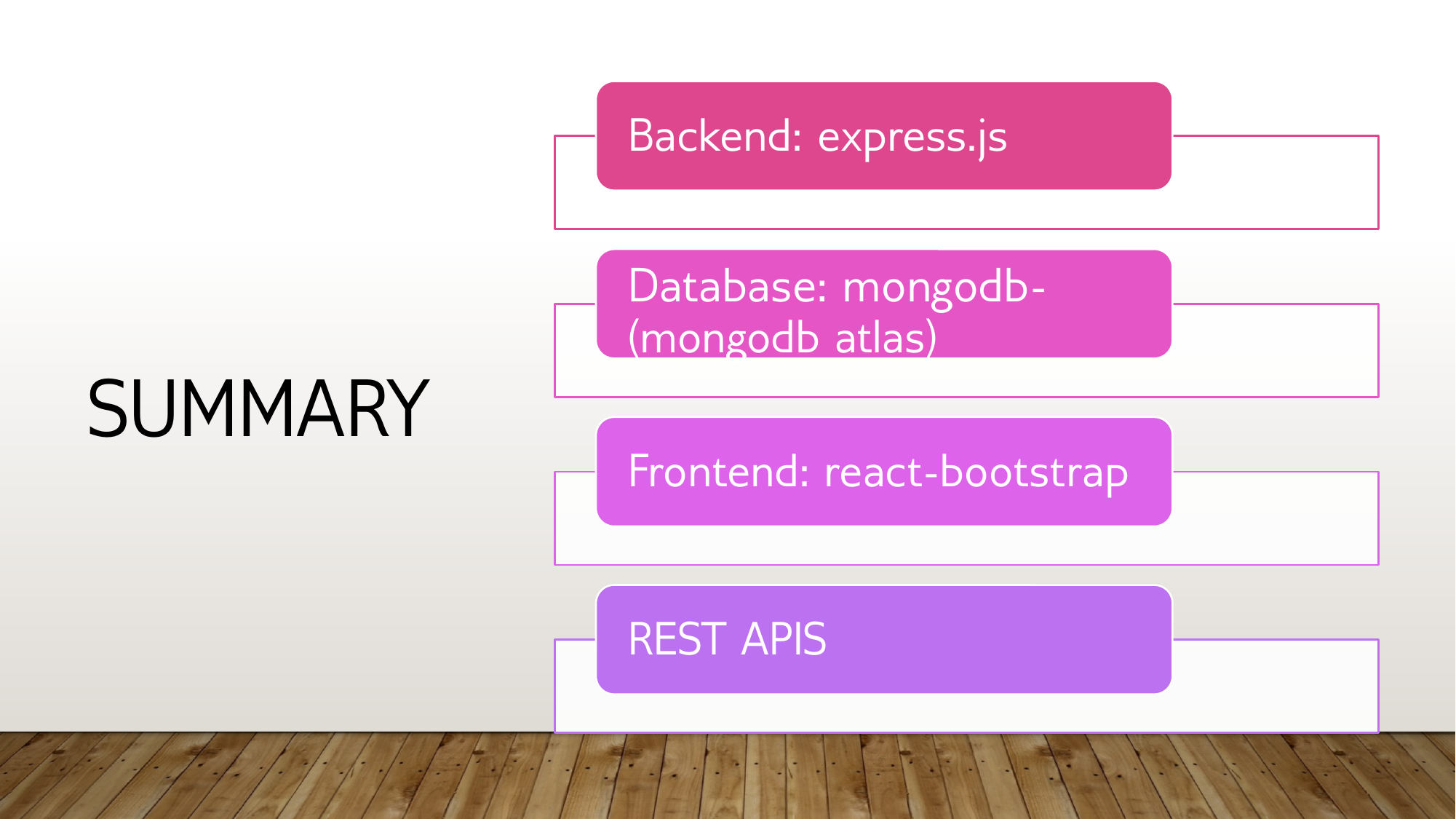

Backend: express.js
Database: mongodb-(mongodb atlas)
Frontend: react-bootstrap
REST APIS
# SUMMARY